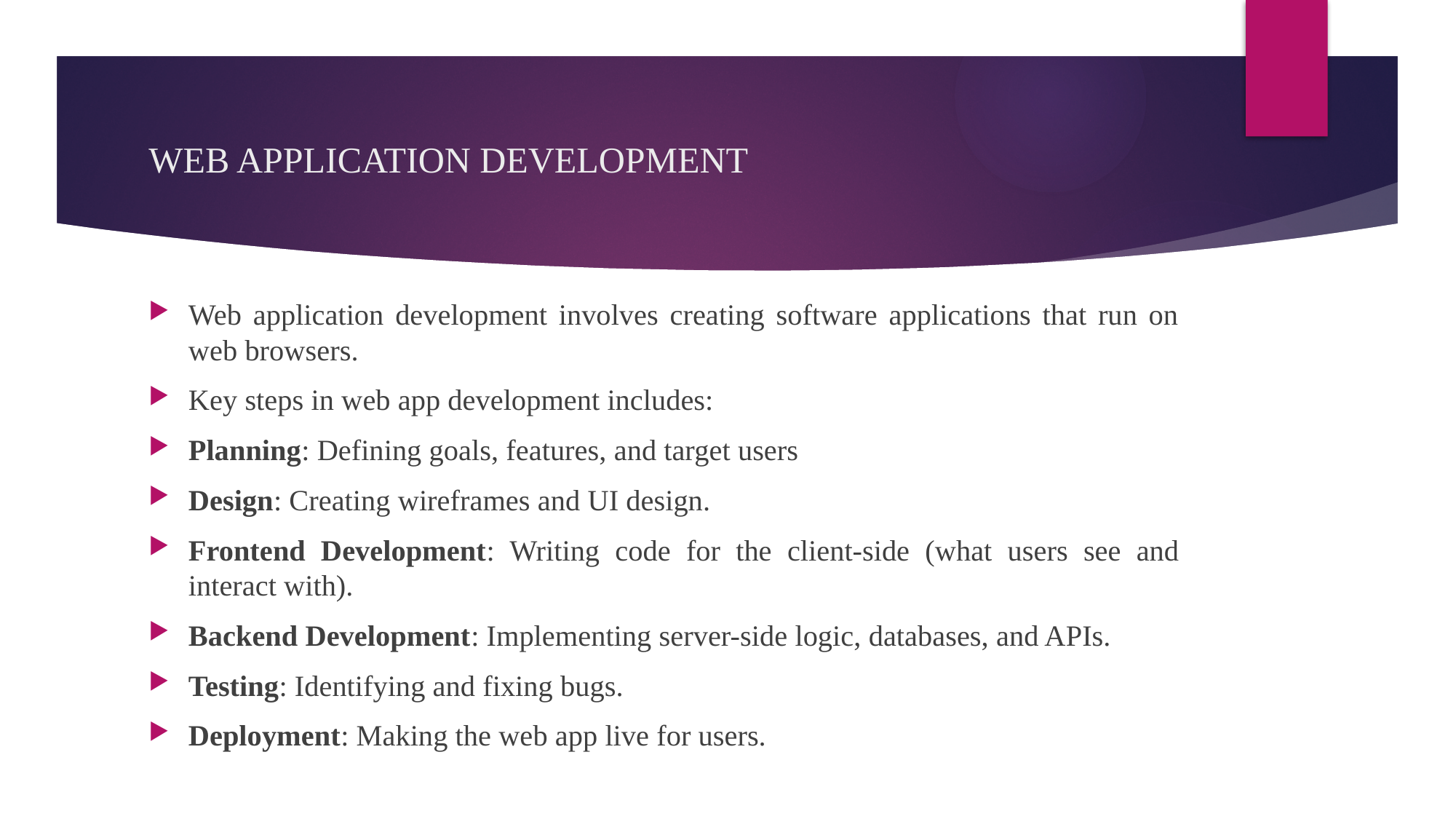

# WEB APPLICATION DEVELOPMENT
Web application development involves creating software applications that run on web browsers.
Key steps in web app development includes:
Planning: Defining goals, features, and target users
Design: Creating wireframes and UI design.
Frontend Development: Writing code for the client-side (what users see and interact with).
Backend Development: Implementing server-side logic, databases, and APIs.
Testing: Identifying and fixing bugs.
Deployment: Making the web app live for users.